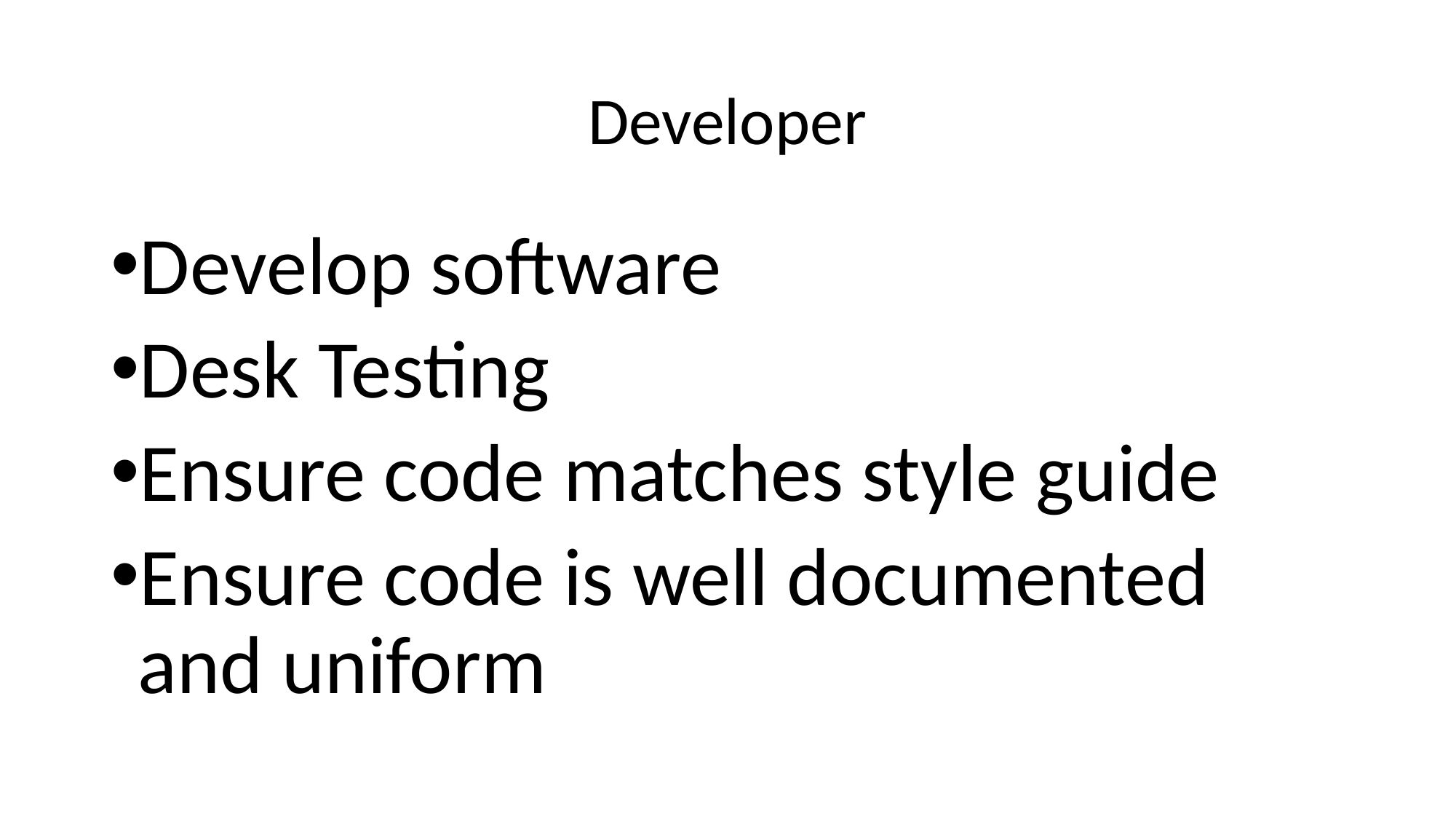

# Developer
Develop software
Desk Testing
Ensure code matches style guide
Ensure code is well documented and uniform